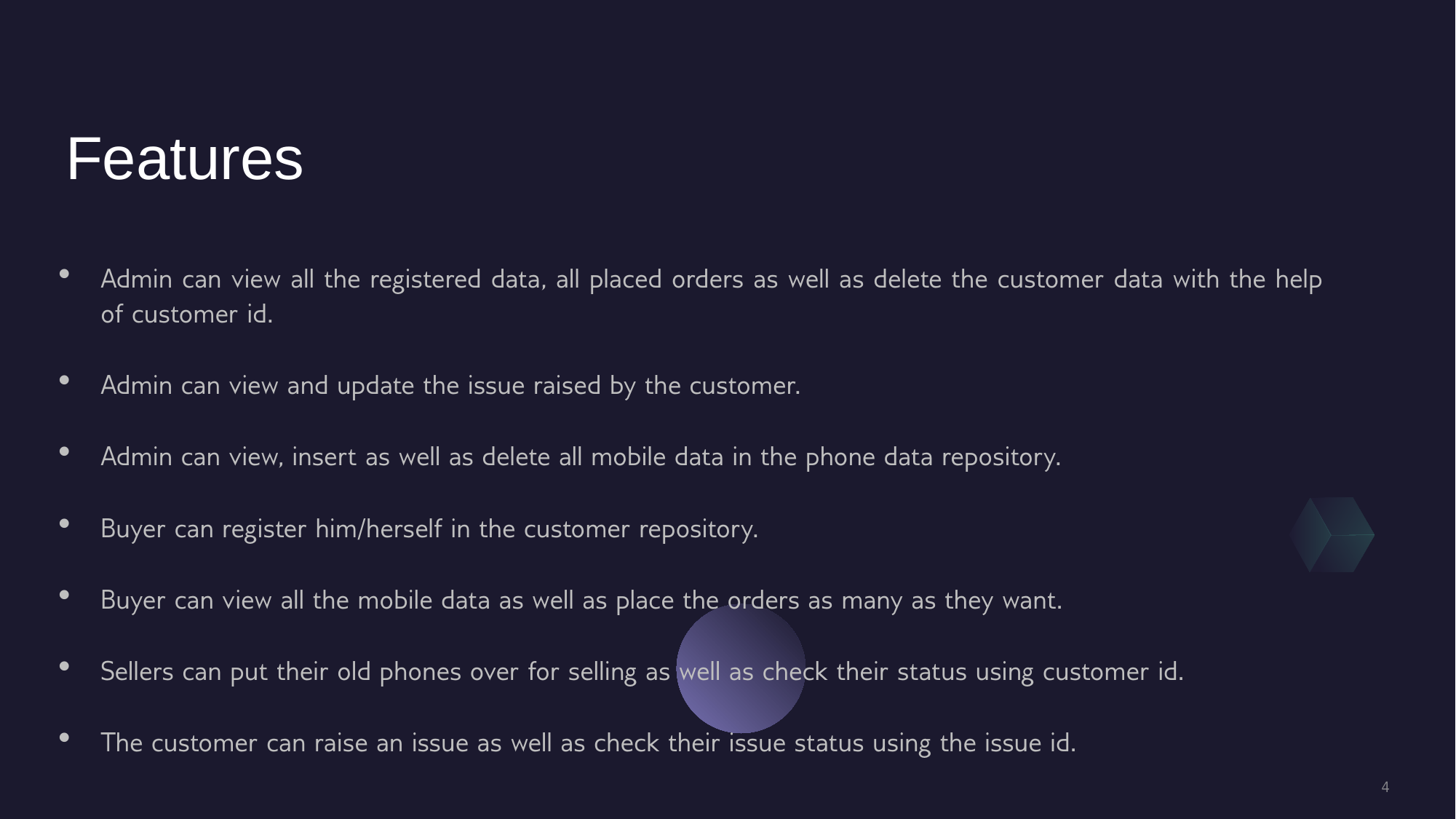

# Features
Admin can view all the registered data, all placed orders as well as delete the customer data with the help of customer id.
Admin can view and update the issue raised by the customer.
Admin can view, insert as well as delete all mobile data in the phone data repository.
Buyer can register him/herself in the customer repository.
Buyer can view all the mobile data as well as place the orders as many as they want.
Sellers can put their old phones over for selling as well as check their status using customer id.
The customer can raise an issue as well as check their issue status using the issue id.
4